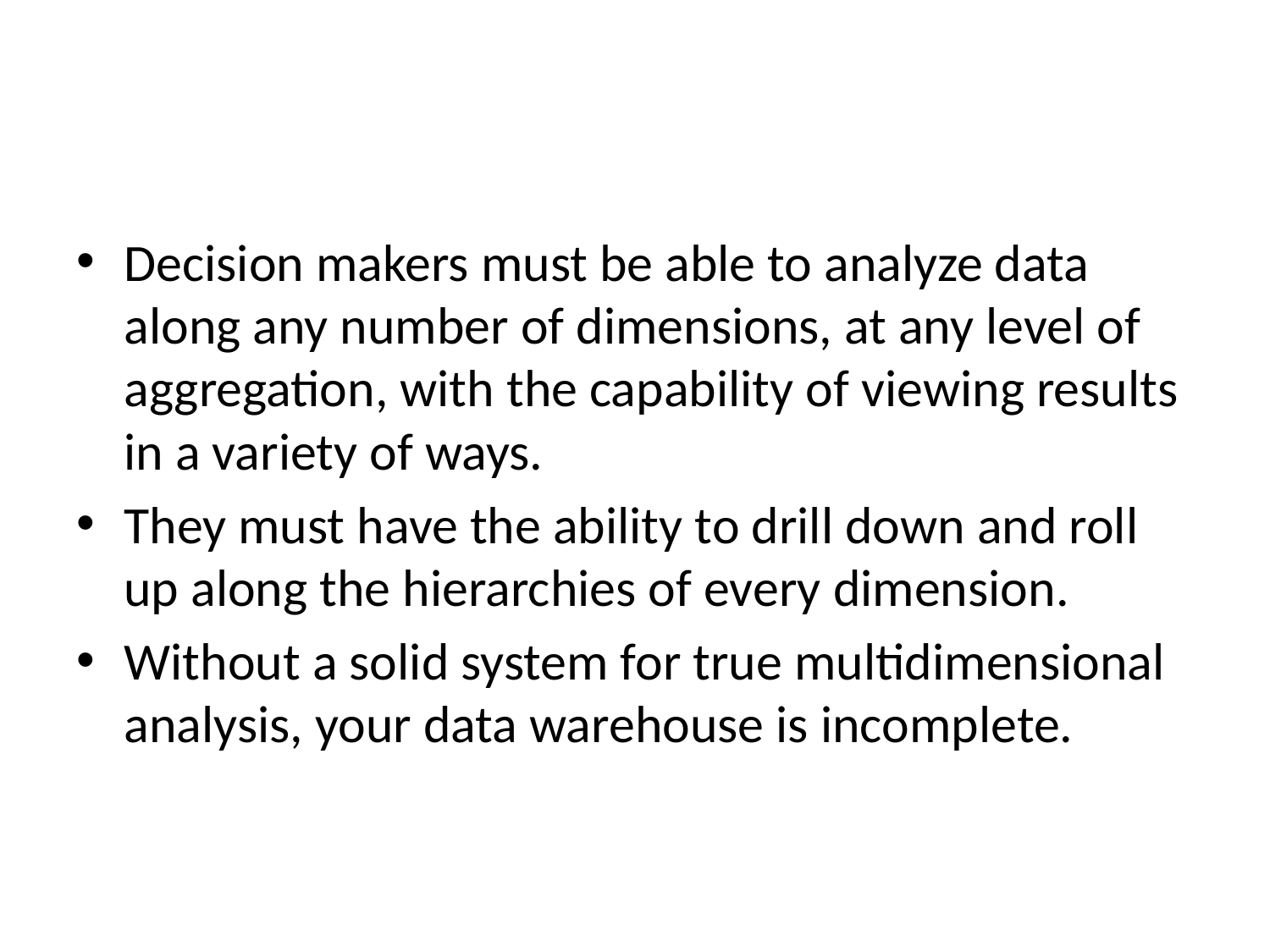

#
Decision makers must be able to analyze data along any number of dimensions, at any level of aggregation, with the capability of viewing results in a variety of ways.
They must have the ability to drill down and roll up along the hierarchies of every dimension.
Without a solid system for true multidimensional analysis, your data warehouse is incomplete.